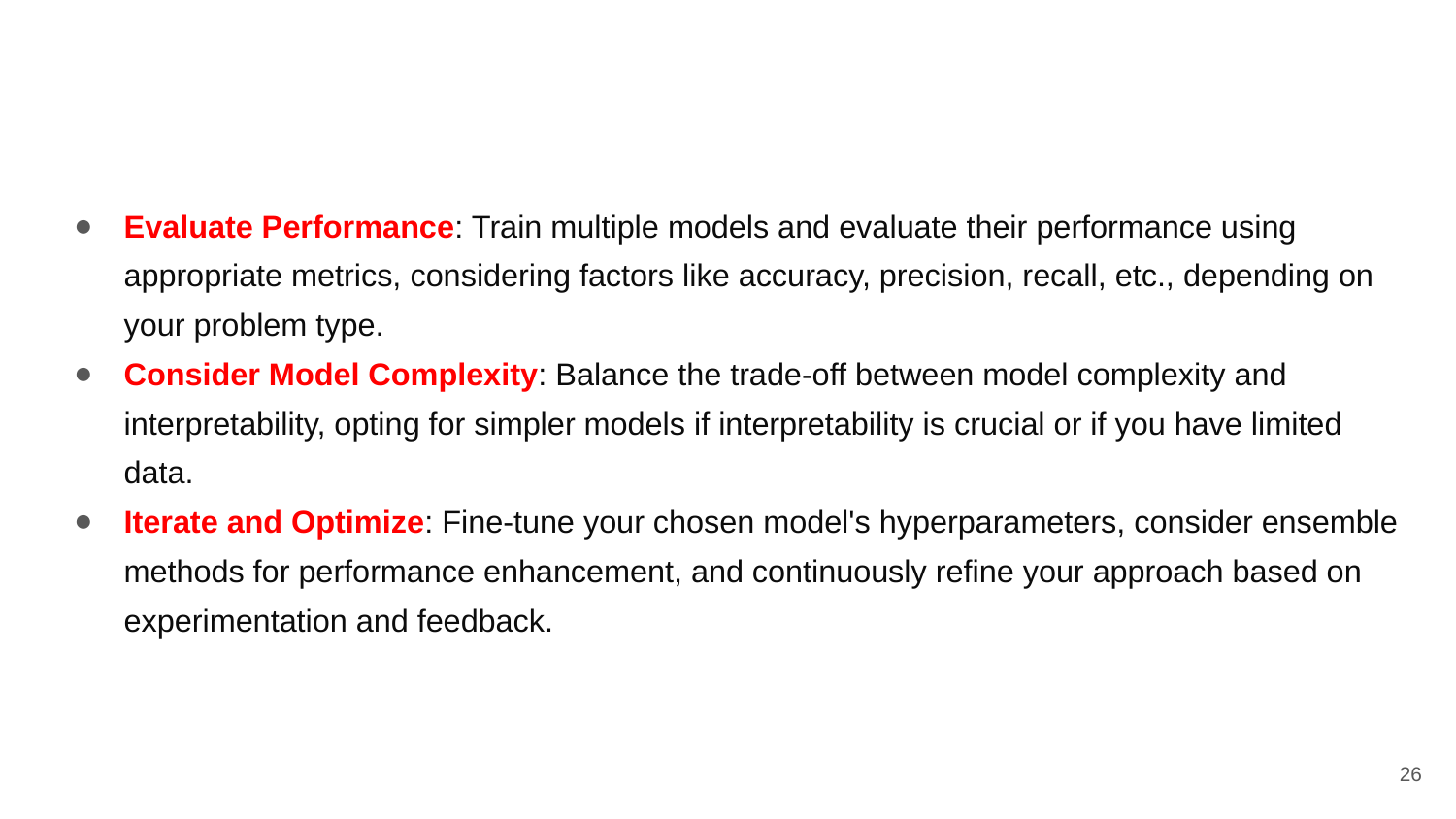

Evaluate Performance: Train multiple models and evaluate their performance using appropriate metrics, considering factors like accuracy, precision, recall, etc., depending on your problem type.
Consider Model Complexity: Balance the trade-off between model complexity and interpretability, opting for simpler models if interpretability is crucial or if you have limited data.
Iterate and Optimize: Fine-tune your chosen model's hyperparameters, consider ensemble methods for performance enhancement, and continuously refine your approach based on experimentation and feedback.

26